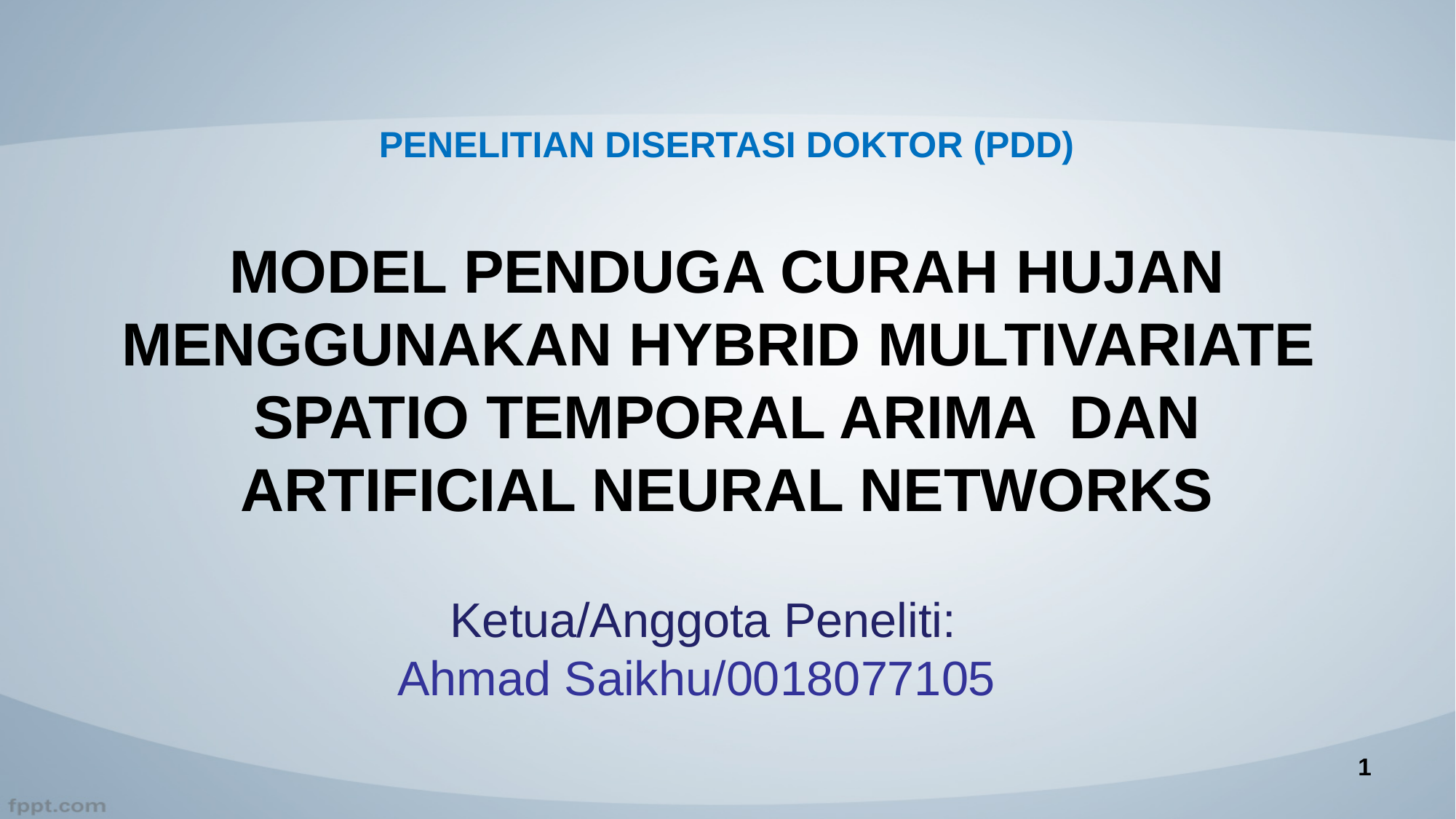

PENELITIAN DISERTASI DOKTOR (PDD)
# MODEL PENDUGA CURAH HUJAN MENGGUNAKAN HYBRID MULTIVARIATE  SPATIO TEMPORAL ARIMA  DAN ARTIFICIAL NEURAL NETWORKS
Ketua/Anggota Peneliti:
Ahmad Saikhu/0018077105
1